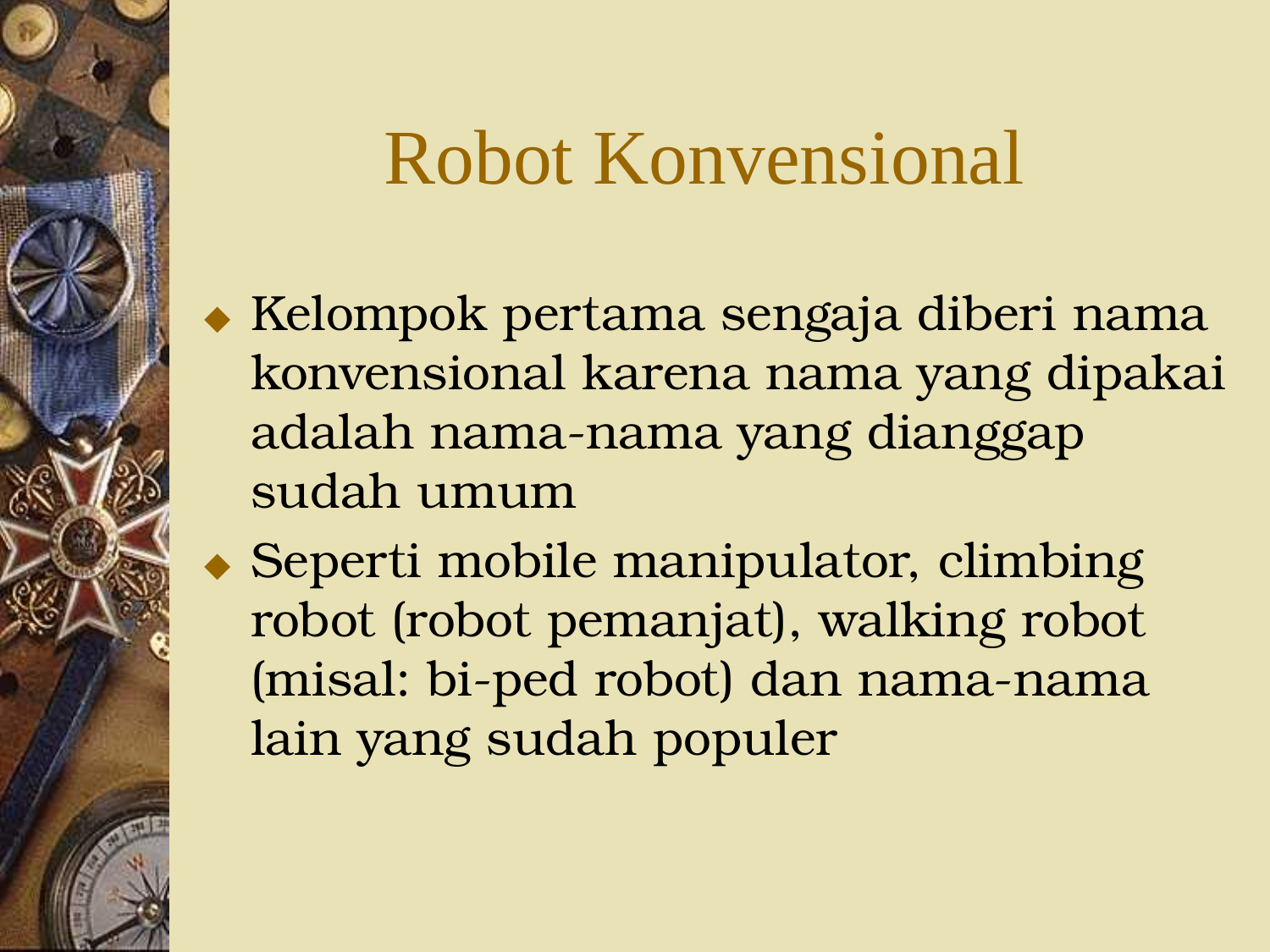

# Robot Konvensional
Kelompok pertama sengaja diberi nama konvensional karena nama yang dipakai adalah nama-nama yang dianggap sudah umum
Seperti mobile manipulator, climbing robot (robot pemanjat), walking robot (misal: bi-ped robot) dan nama-nama lain yang sudah populer